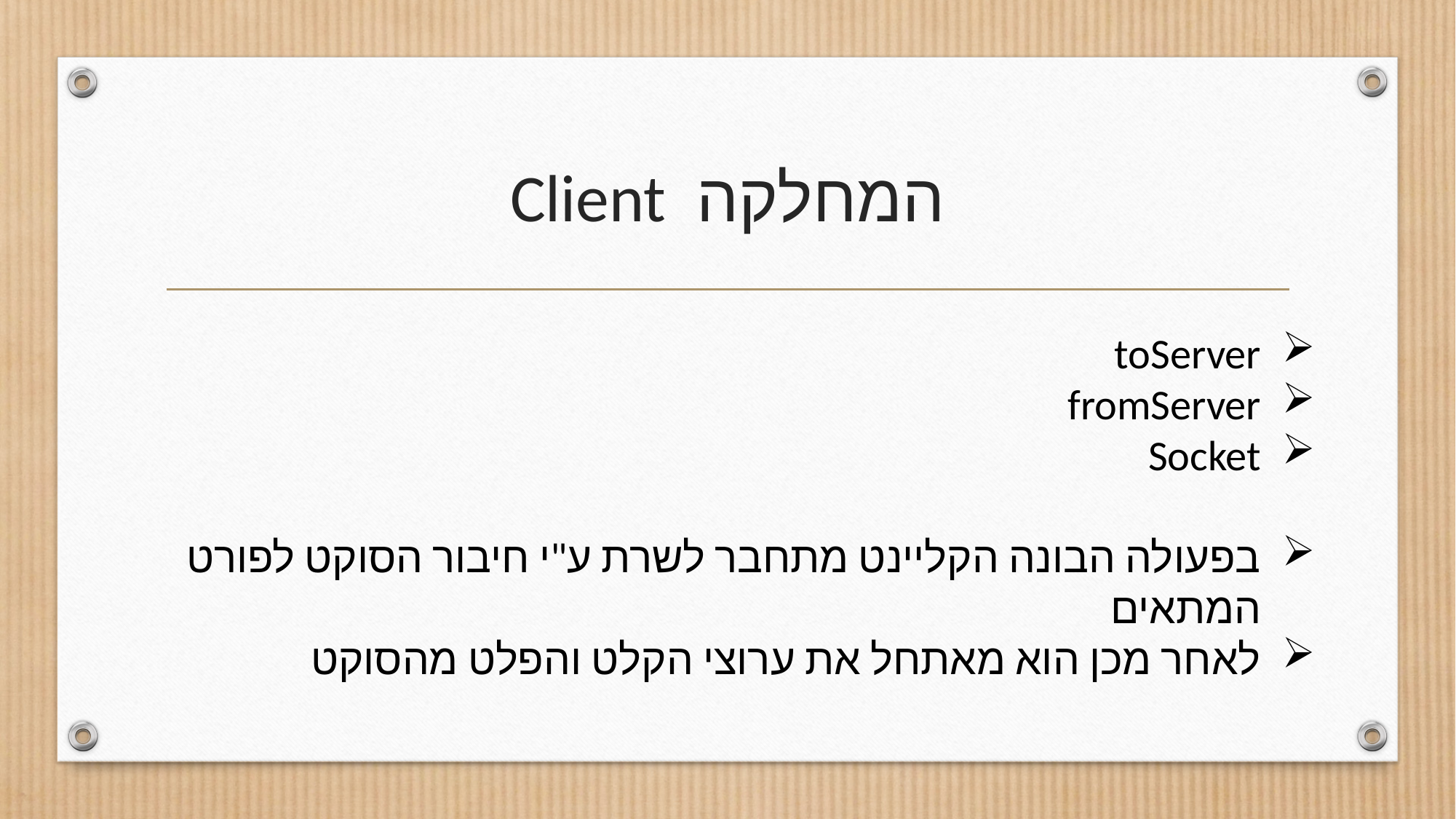

# המחלקה  Client
toServer
fromServer
Socket

בפעולה הבונה הקליינט מתחבר לשרת ע"י חיבור הסוקט לפורט המתאים
לאחר מכן הוא מאתחל את ערוצי הקלט והפלט מהסוקט